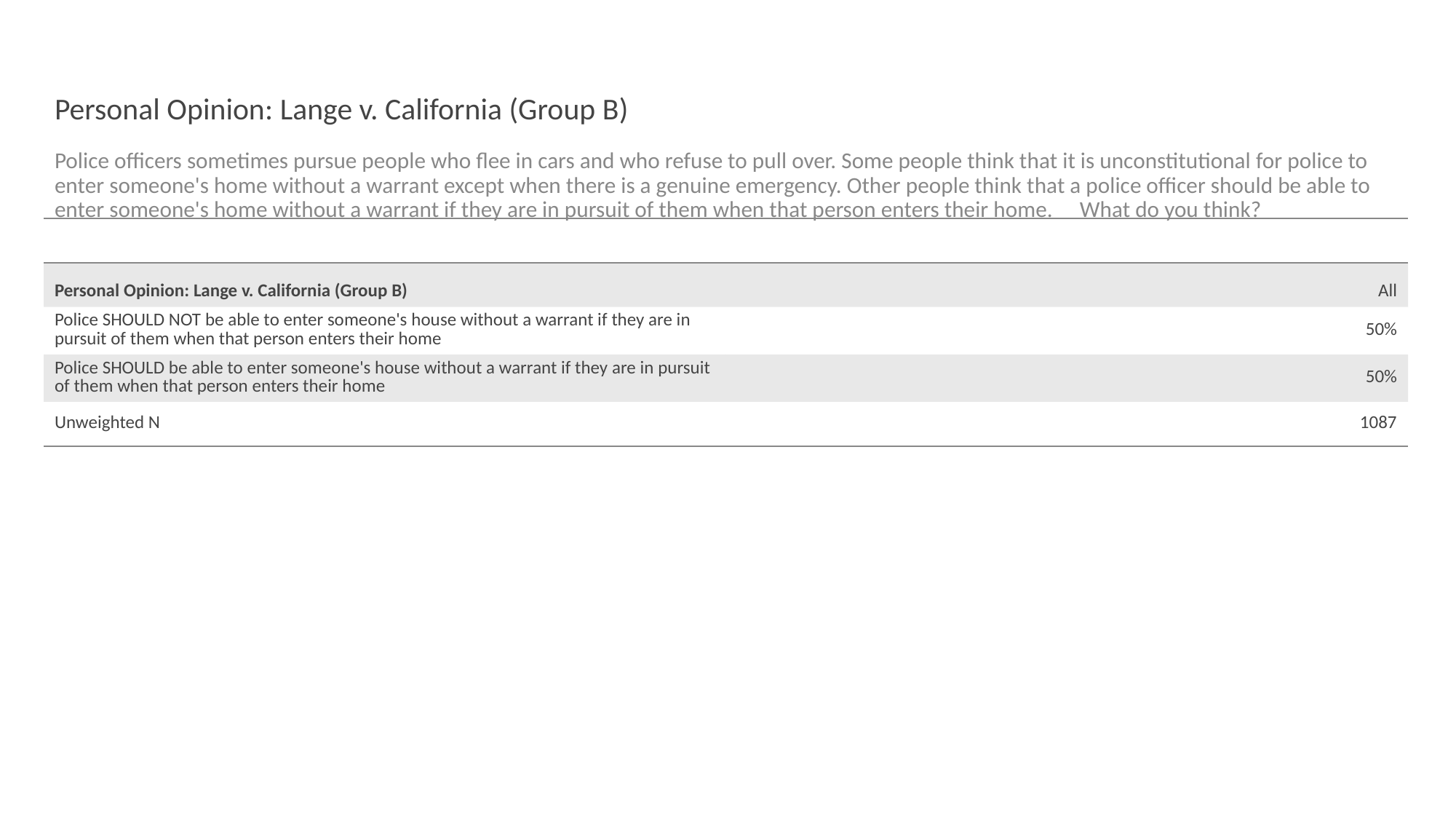

# Personal Opinion: Lange v. California (Group B)
Police officers sometimes pursue people who flee in cars and who refuse to pull over. Some people think that it is unconstitutional for police to enter someone's home without a warrant except when there is a genuine emergency. Other people think that a police officer should be able to enter someone's home without a warrant if they are in pursuit of them when that person enters their home.     What do you think?
|  |  |
| --- | --- |
| Personal Opinion: Lange v. California (Group B) | All |
| Police SHOULD NOT be able to enter someone's house without a warrant if they are in pursuit of them when that person enters their home | 50% |
| Police SHOULD be able to enter someone's house without a warrant if they are in pursuit of them when that person enters their home | 50% |
| Unweighted N | 1087 |